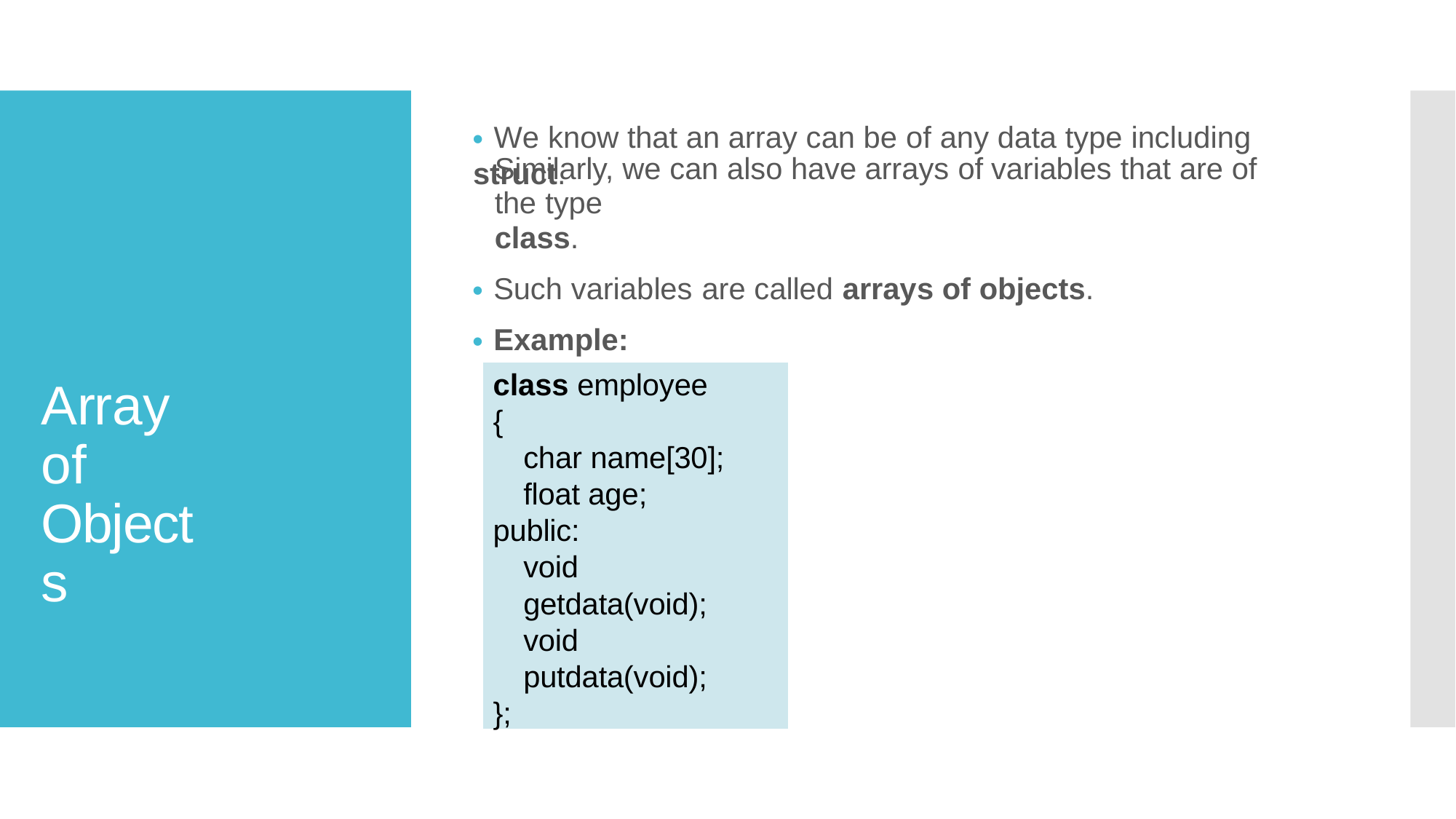

# 🞄 We know that an array can be of any data type including struct.
Similarly, we can also have arrays of variables that are of the type
class.
🞄 Such variables are called arrays of objects.
🞄 Example:
class employee
{
char name[30];
float age;
public:
void getdata(void);  void putdata(void);
};
Array of  Objects